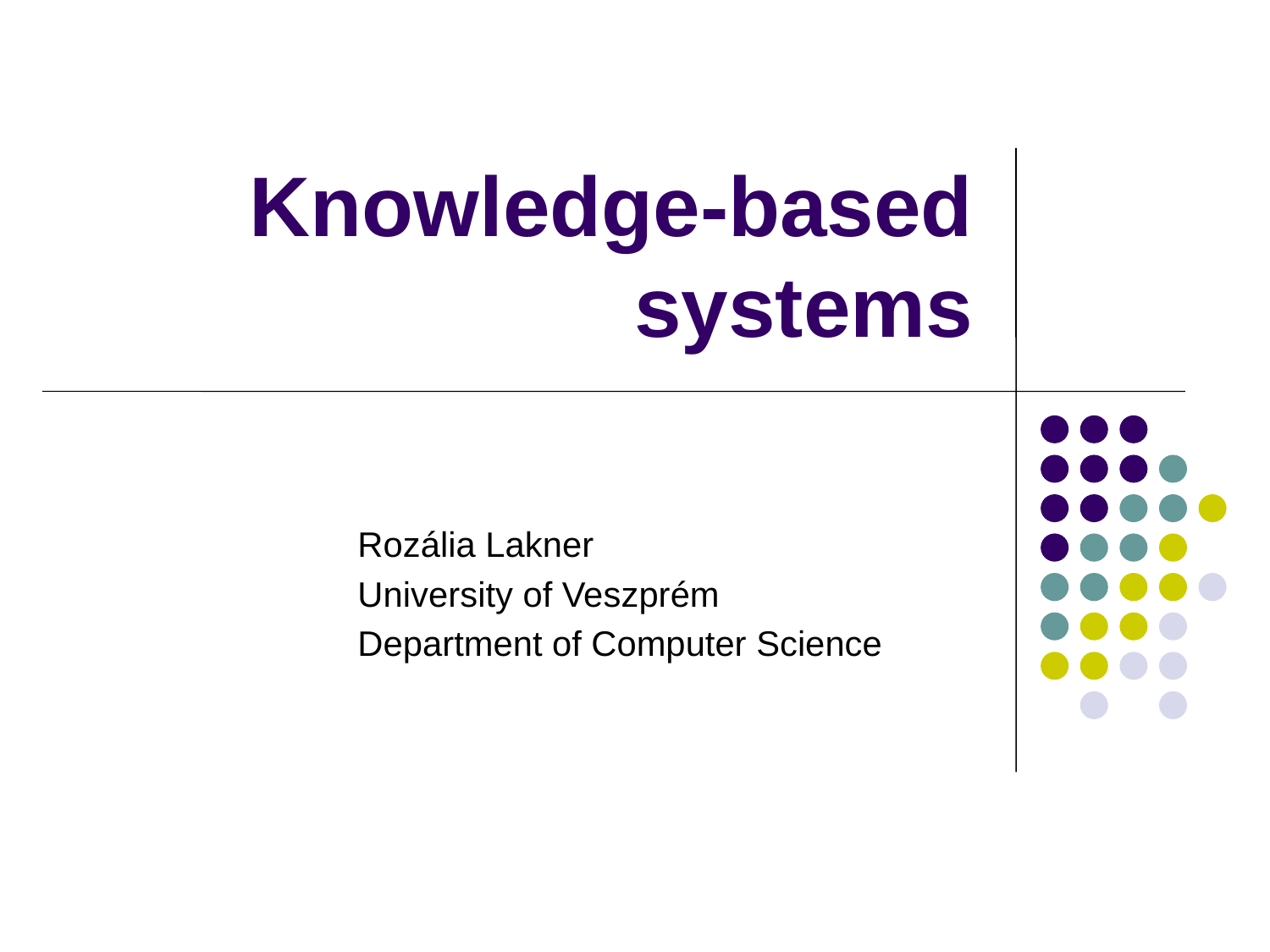

# Knowledge-based systems
Rozália Lakner
University of Veszprém
Department of Computer Science